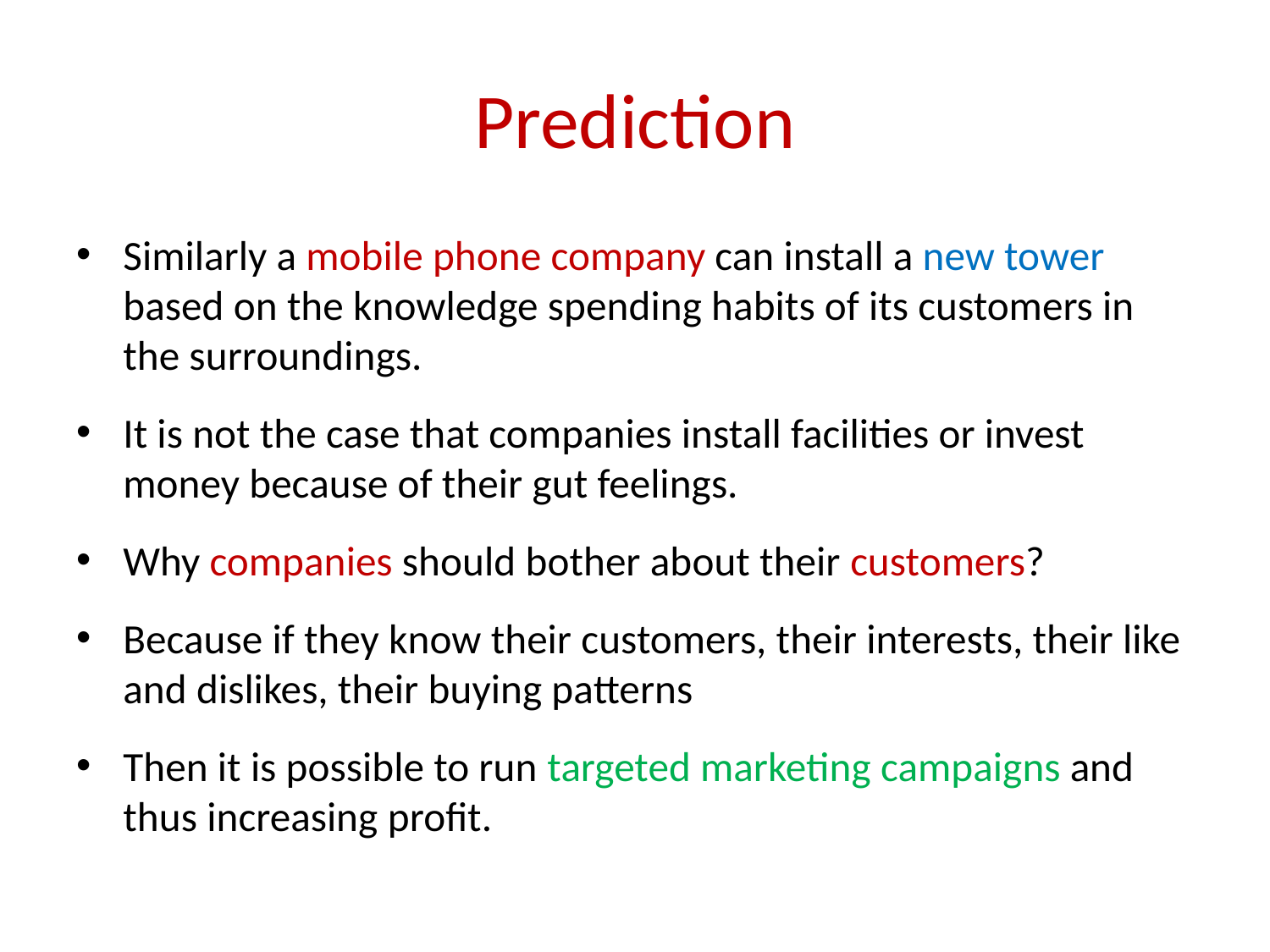

# Prediction
Similarly a mobile phone company can install a new tower based on the knowledge spending habits of its customers in the surroundings.
It is not the case that companies install facilities or invest money because of their gut feelings.
Why companies should bother about their customers?
Because if they know their customers, their interests, their like and dislikes, their buying patterns
Then it is possible to run targeted marketing campaigns and thus increasing profit.